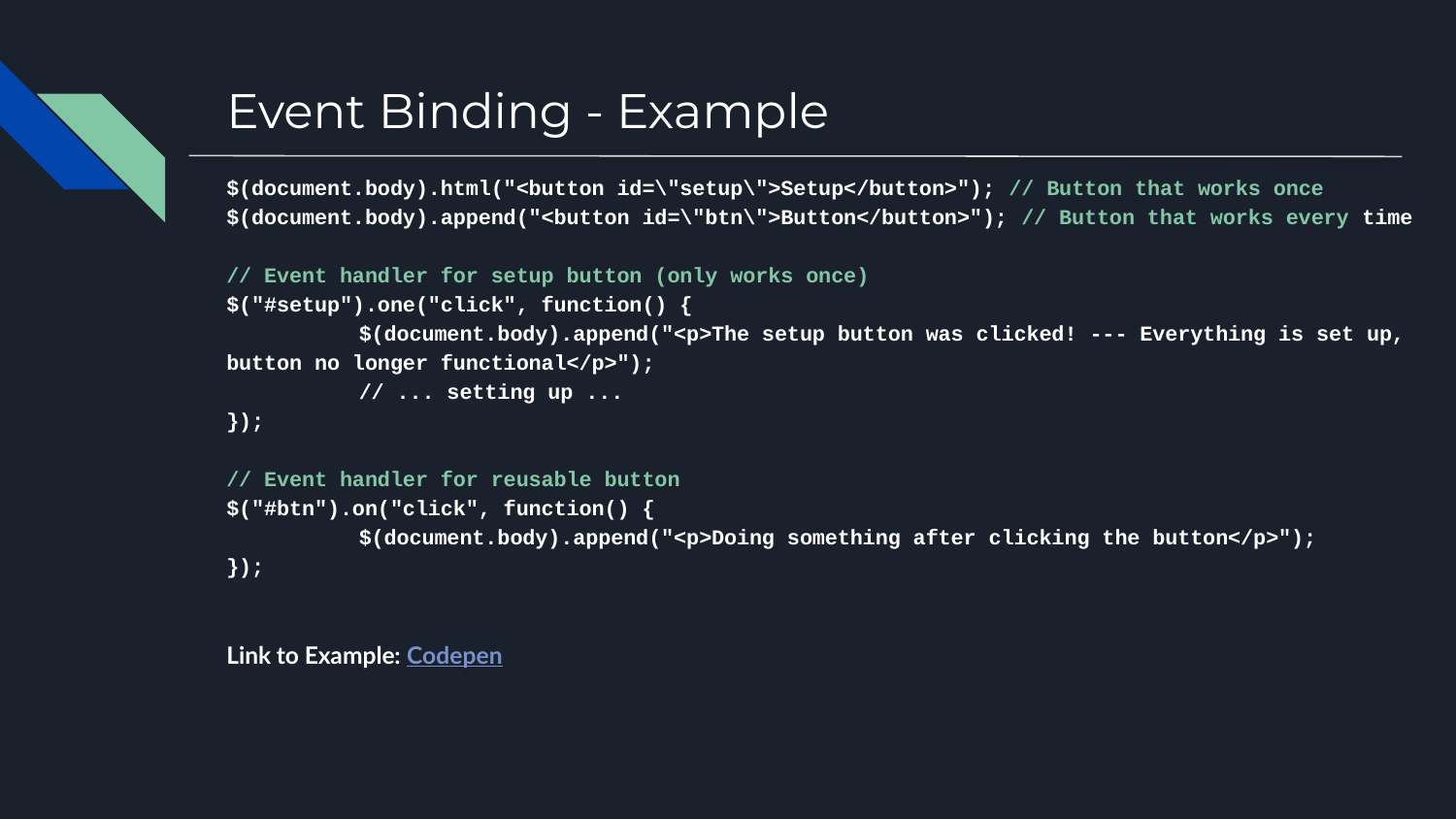

# Event Binding - Example
$(document.body).html("<button id=\"setup\">Setup</button>"); // Button that works once
$(document.body).append("<button id=\"btn\">Button</button>"); // Button that works every time

// Event handler for setup button (only works once)
$("#setup").one("click", function() {
	$(document.body).append("<p>The setup button was clicked! --- Everything is set up, button no longer functional</p>");
	// ... setting up ...
});

// Event handler for reusable button
$("#btn").on("click", function() {
	$(document.body).append("<p>Doing something after clicking the button</p>");
});

Link to Example: Codepen